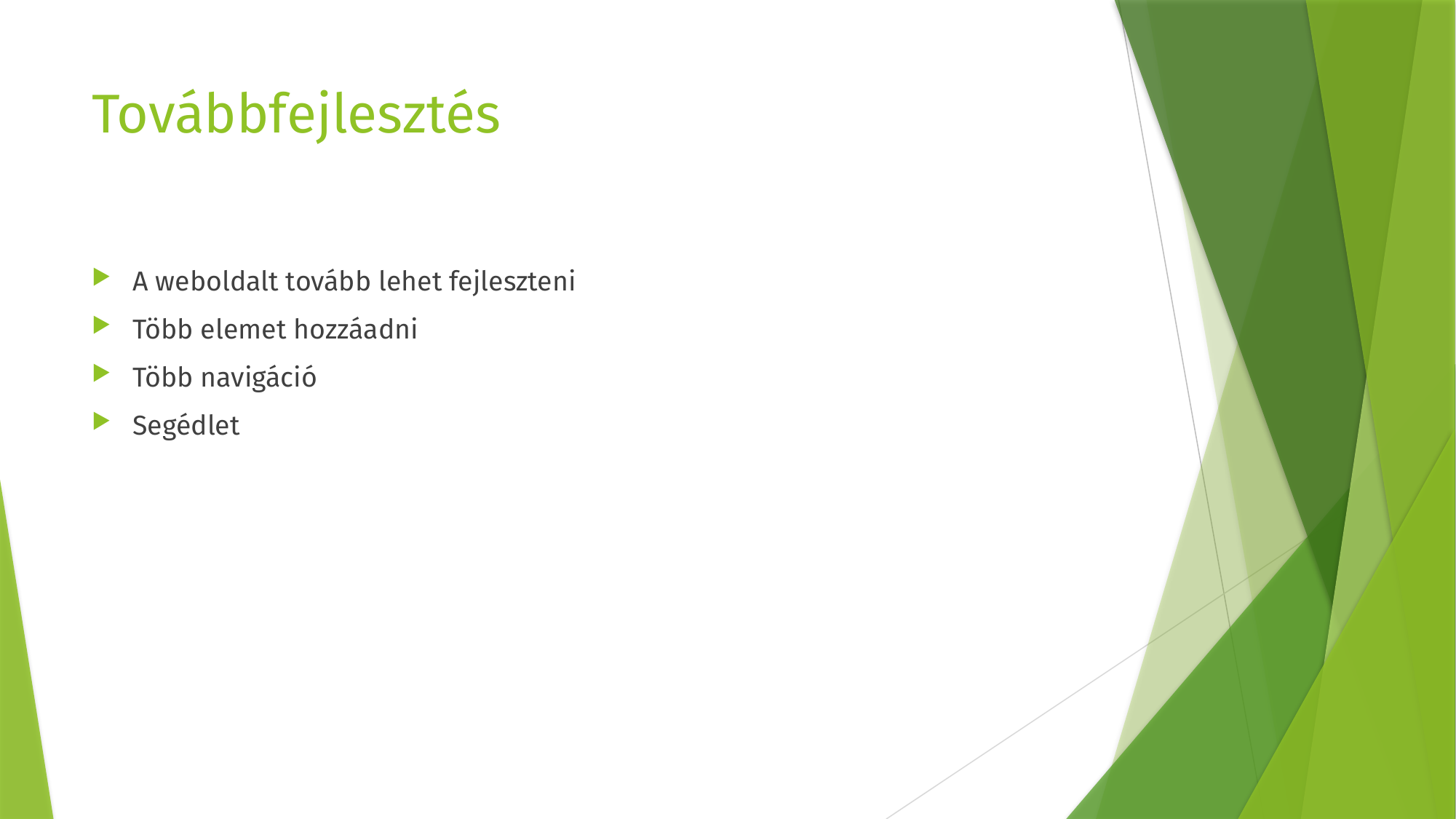

# Továbbfejlesztés
A weboldalt tovább lehet fejleszteni
Több elemet hozzáadni
Több navigáció
Segédlet